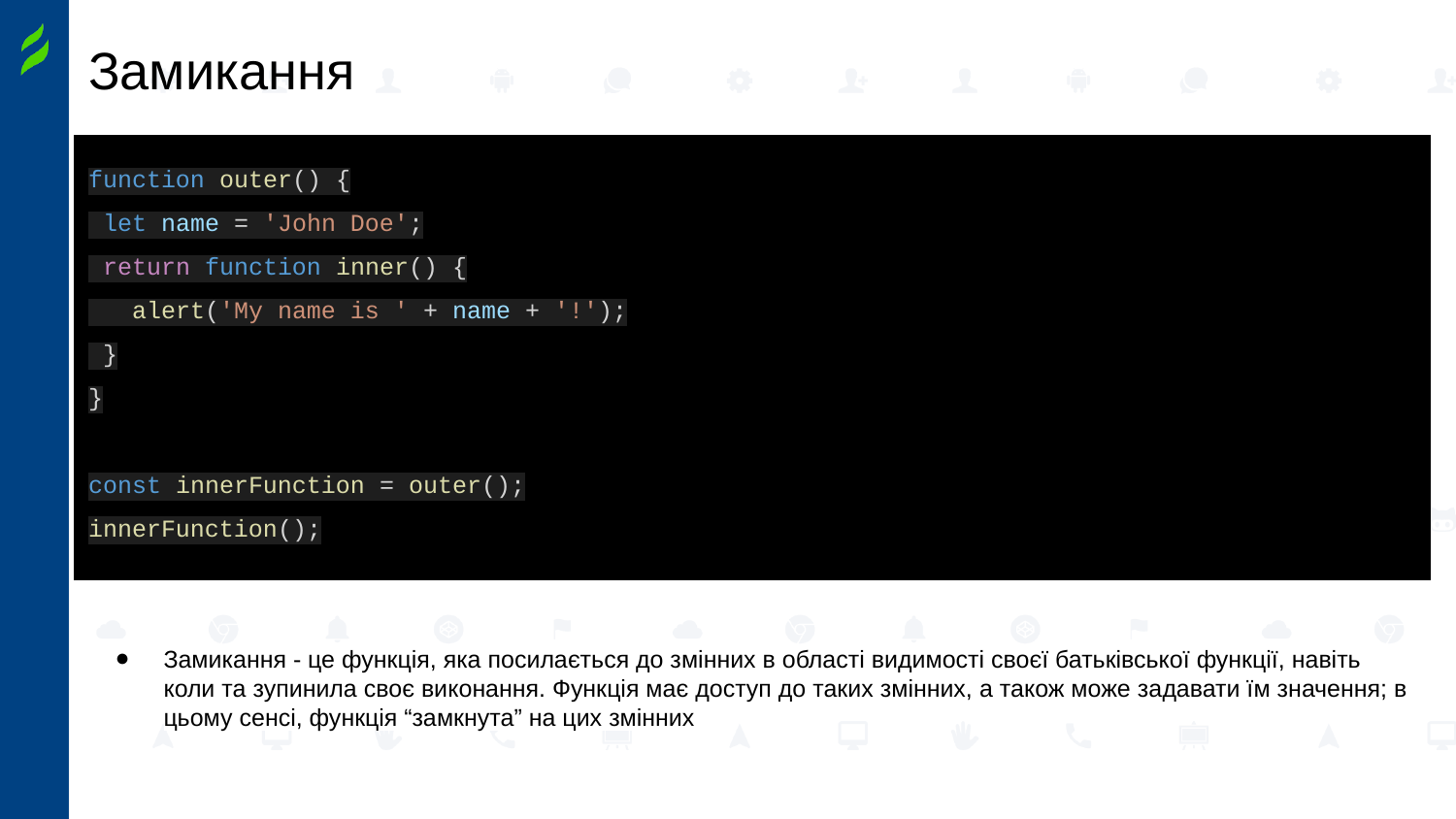

# Замикання
function outer() {
 let name = 'John Doe';
 return function inner() {
   alert('My name is ' + name + '!');
 }
}

const innerFunction = outer();
innerFunction();
Замикання - це функція, яка посилається до змінних в області видимості своєї батьківської функції, навіть коли та зупинила своє виконання. Функція має доступ до таких змінних, а також може задавати їм значення; в цьому сенсі, функція “замкнута” на цих змінних